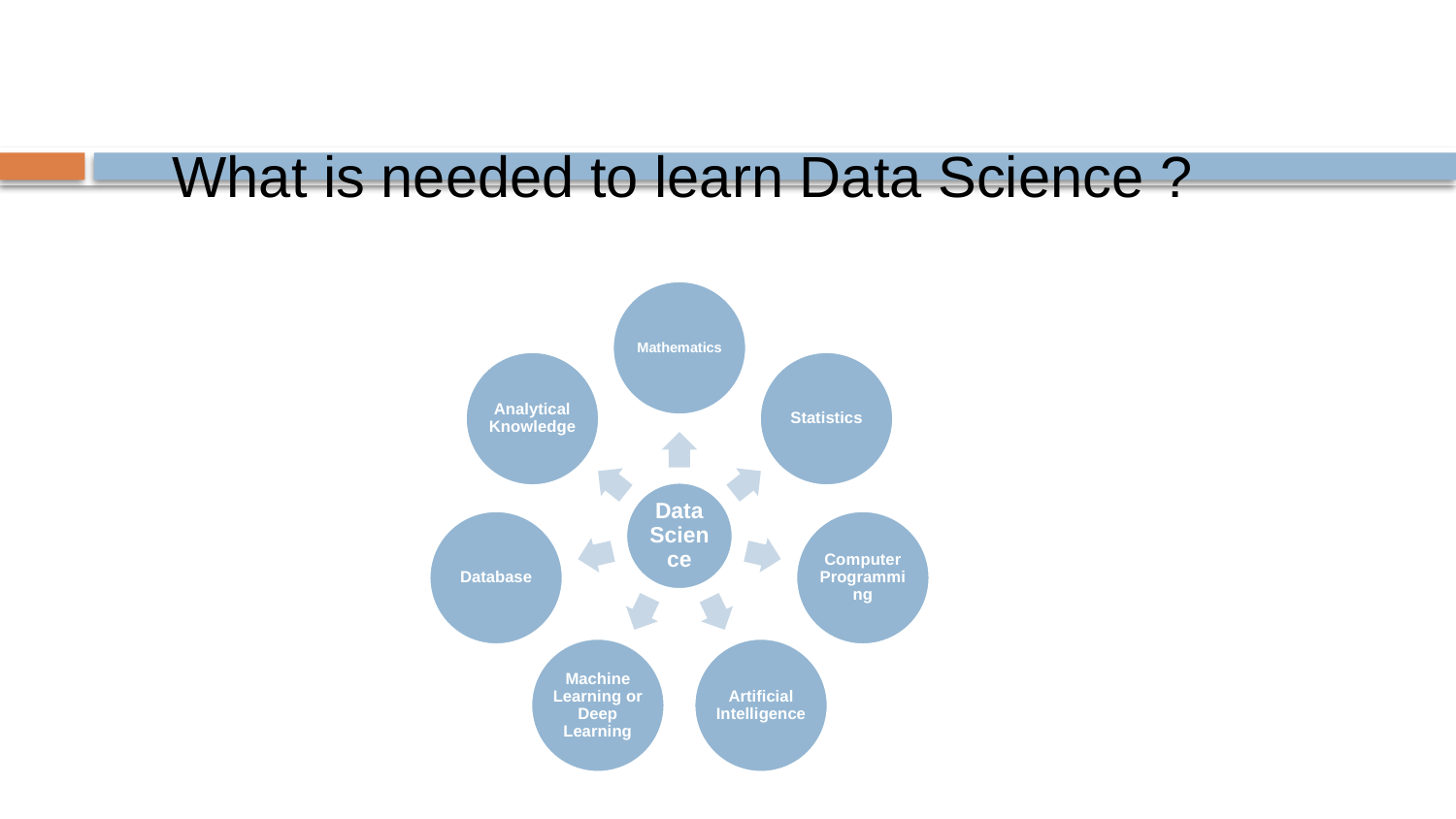

# What is needed to learn Data Science ?
Data Science

Mathematics

Statistics

Computer Programming

Artificial Intelligence

Machine Learning or Deep Learning

Database

Analytical Knowledge